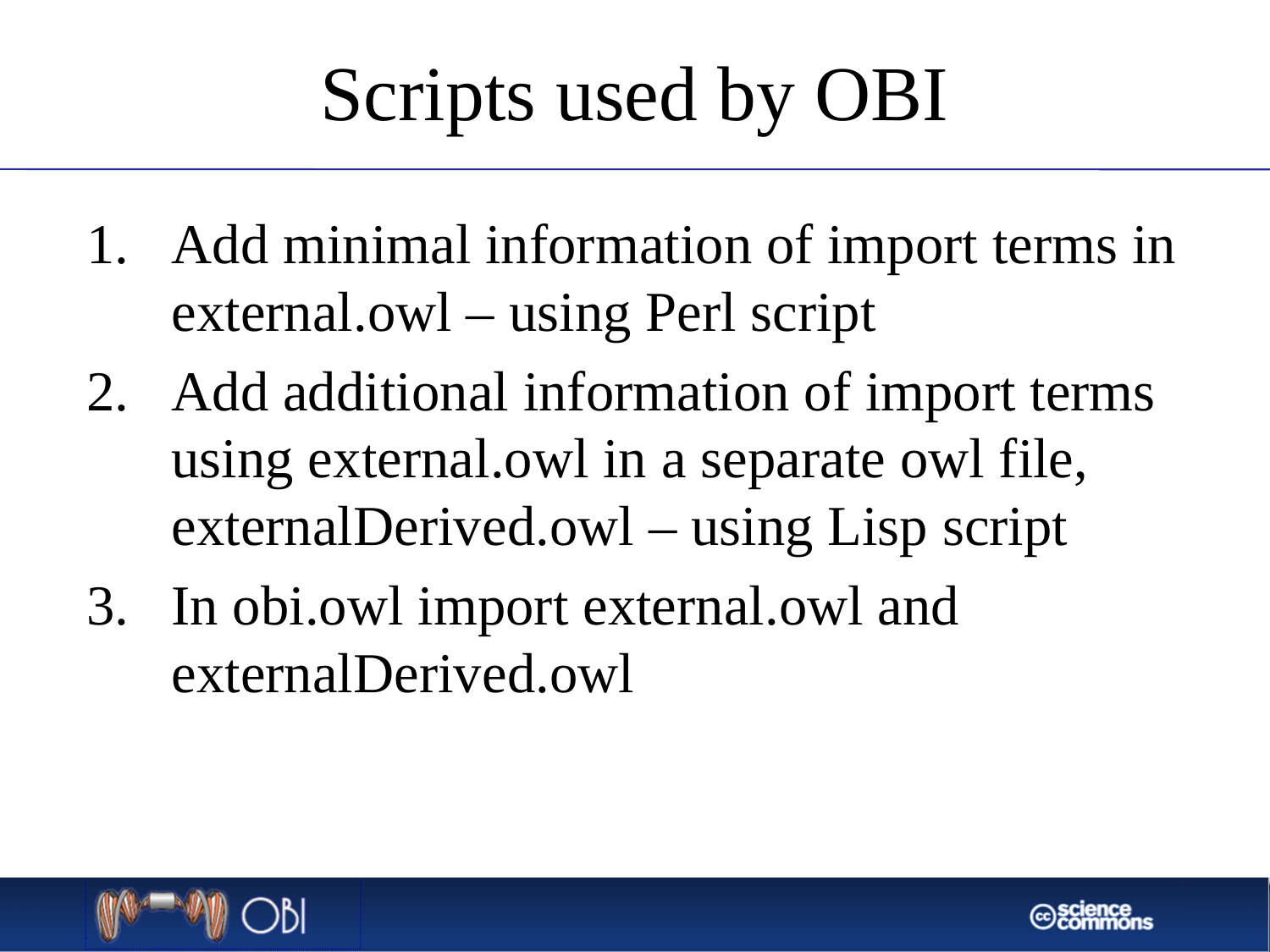

# Scripts used by OBI
Add minimal information of import terms in external.owl – using Perl script
Add additional information of import terms using external.owl in a separate owl file, externalDerived.owl – using Lisp script
In obi.owl import external.owl and externalDerived.owl